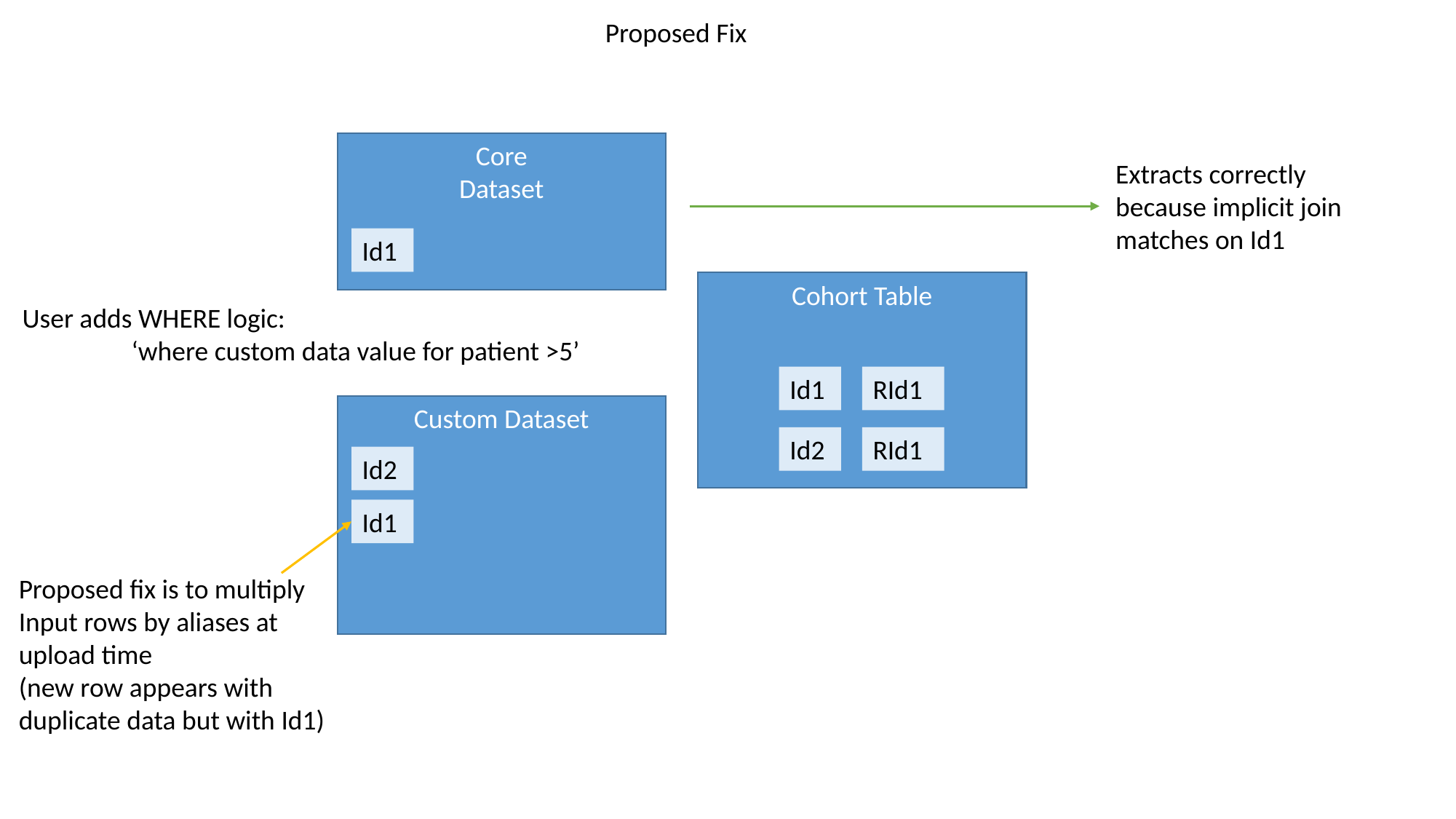

Proposed Fix
Core
Dataset
Extracts correctly because implicit join matches on Id1
Id1
Cohort Table
User adds WHERE logic:
	‘where custom data value for patient >5’
Id1
RId1
Custom Dataset
Id2
RId1
Id2
Id1
Proposed fix is to multiply
Input rows by aliases at
upload time
(new row appears with duplicate data but with Id1)